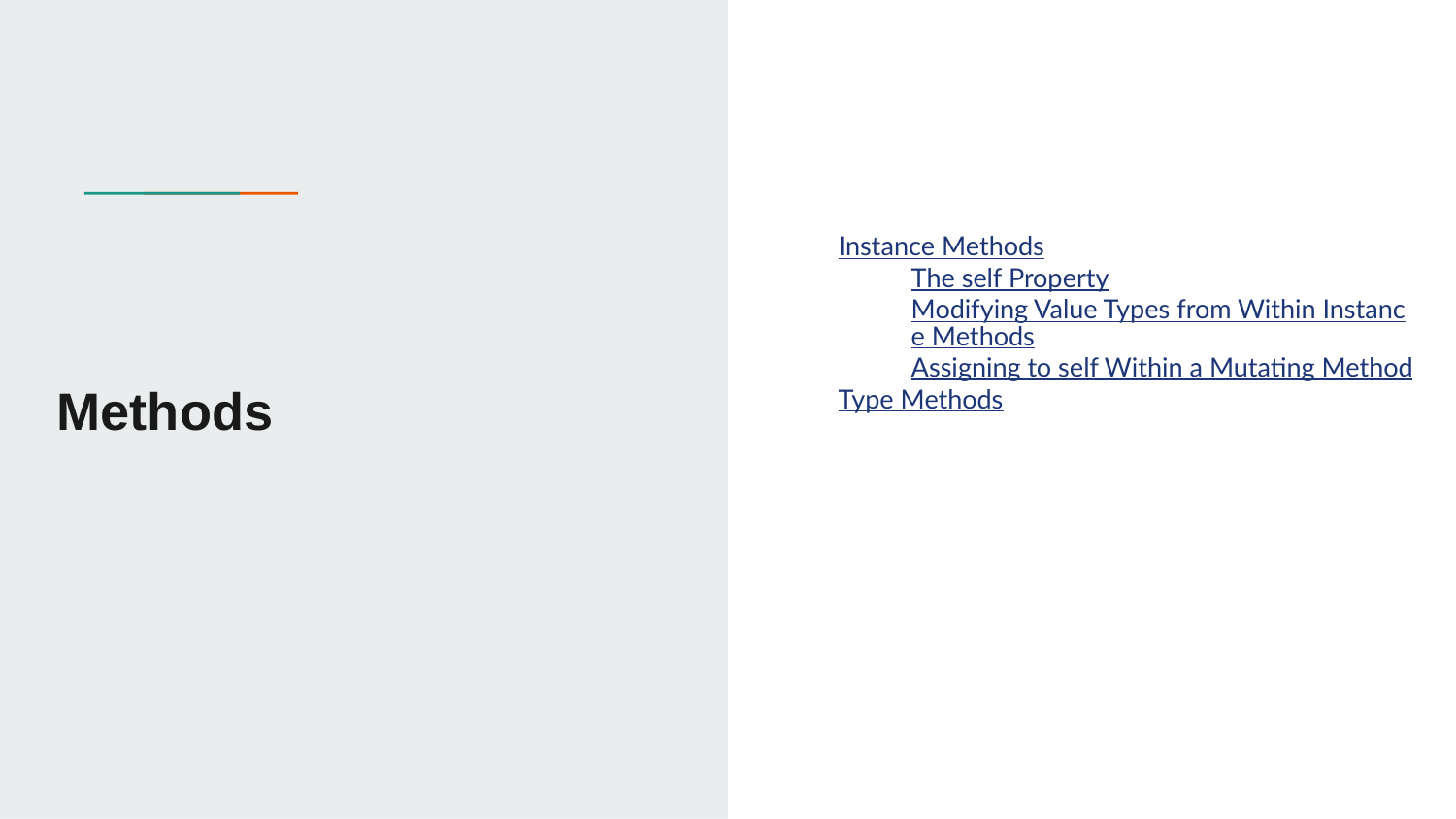

Instance Methods
The self Property
Modifying Value Types from Within Instance Methods
Assigning to self Within a Mutating Method
Type Methods

# Methods